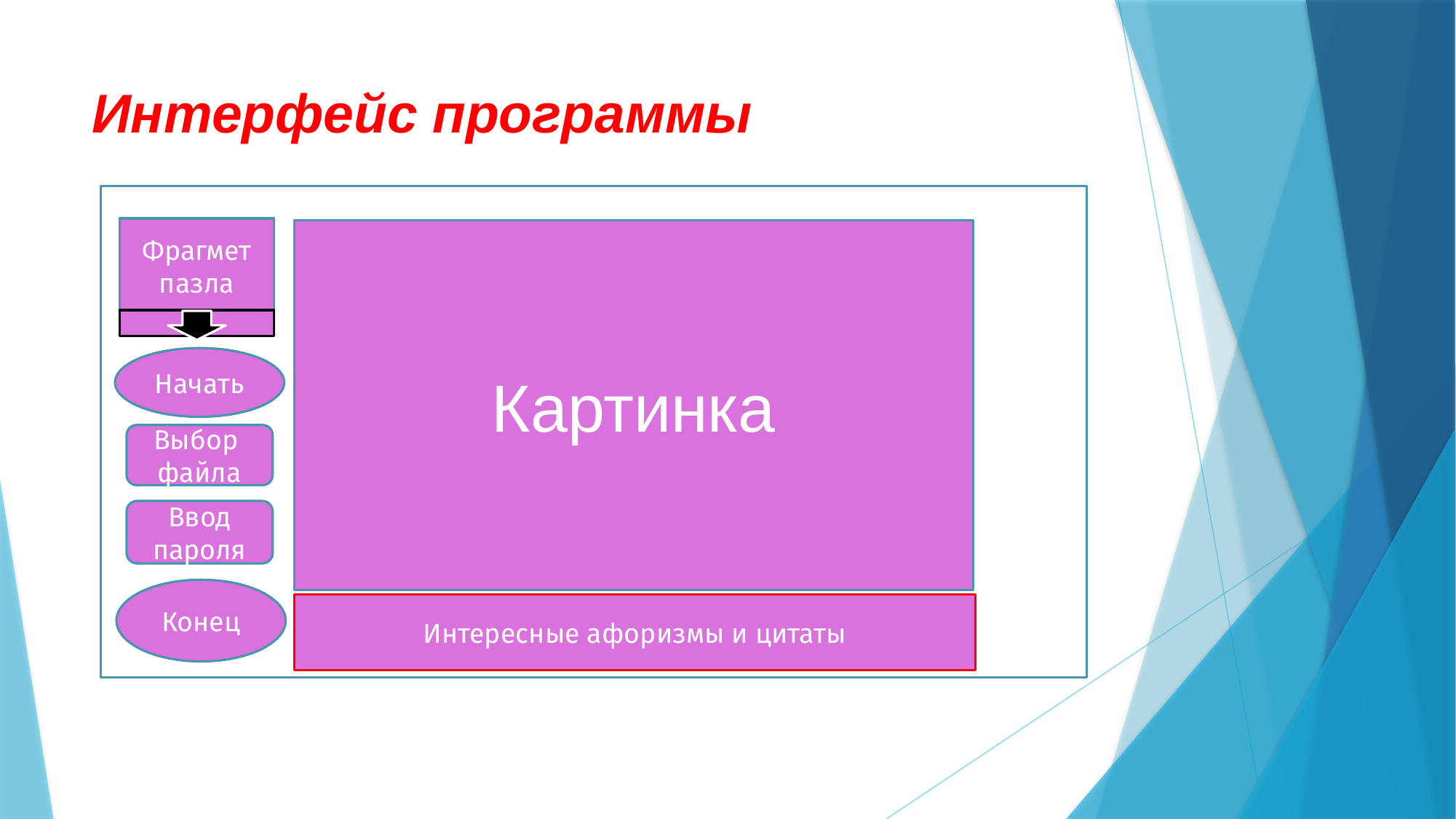

# Интерфейс программы

Фрагмет
пазла
Картинка

Начать
Выбор
файла
Ввод пароля
Конец
Интересные афоризмы и цитаты